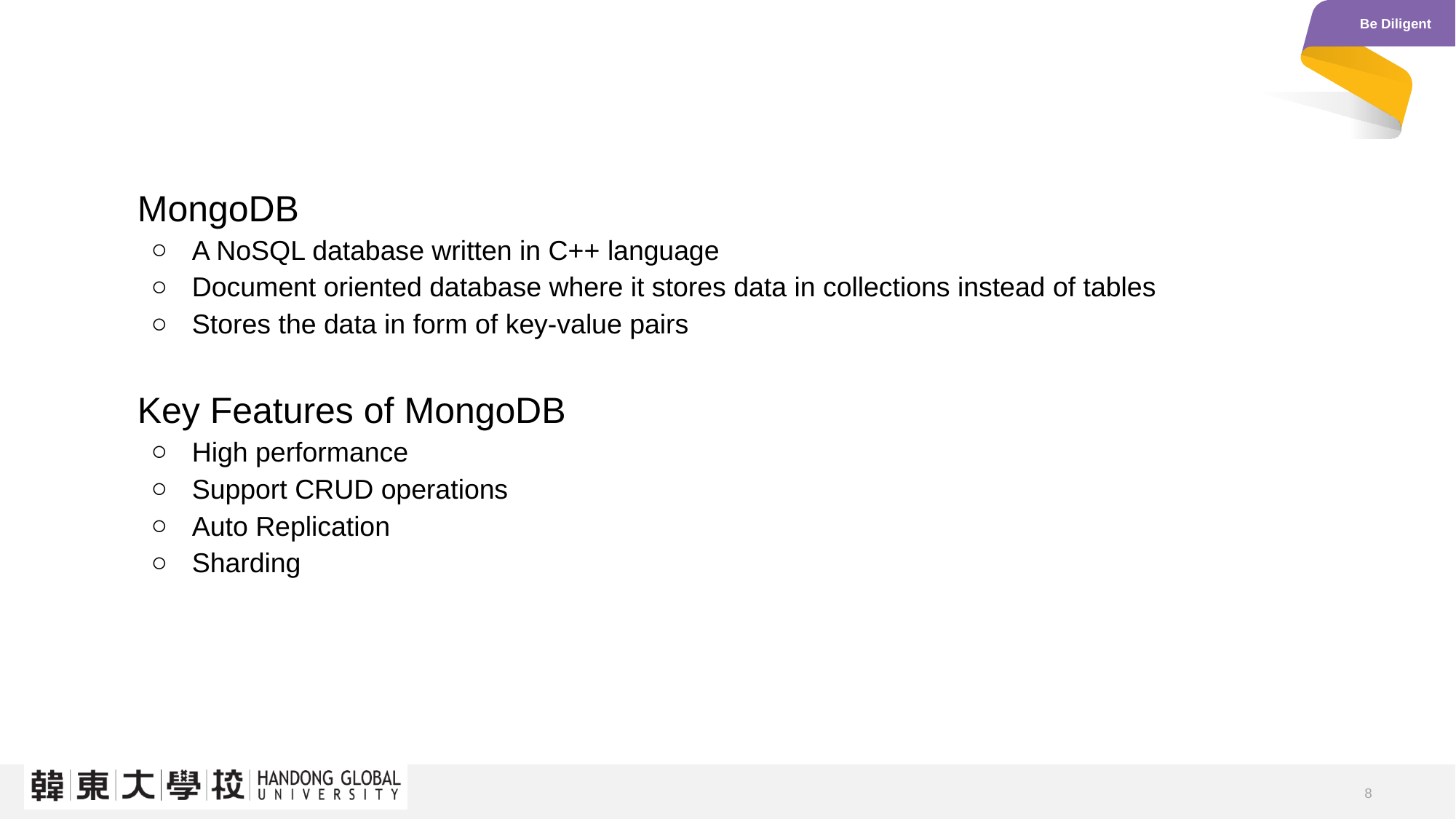

# NoSQL Database
MongoDB
A NoSQL database written in C++ language
Document oriented database where it stores data in collections instead of tables
Stores the data in form of key-value pairs

Key Features of MongoDB
High performance
Support CRUD operations
Auto Replication
Sharding

8